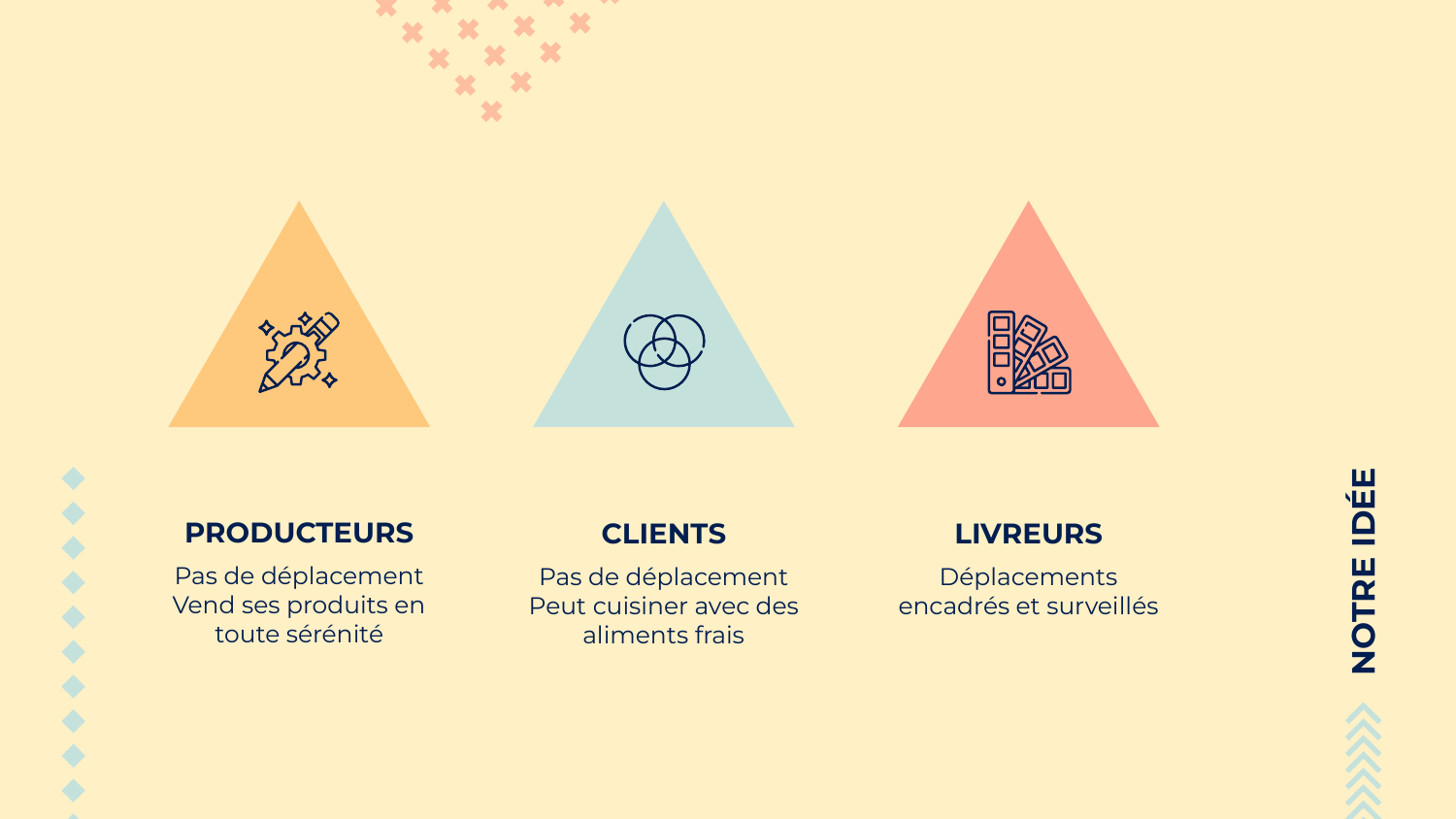

# NOTRE IDÉE

PRODUCTEURS
CLIENTS
LIVREURS
Pas de déplacement
Vend ses produits en toute sérénité
Pas de déplacement
Peut cuisiner avec des aliments frais
Déplacements encadrés et surveillés